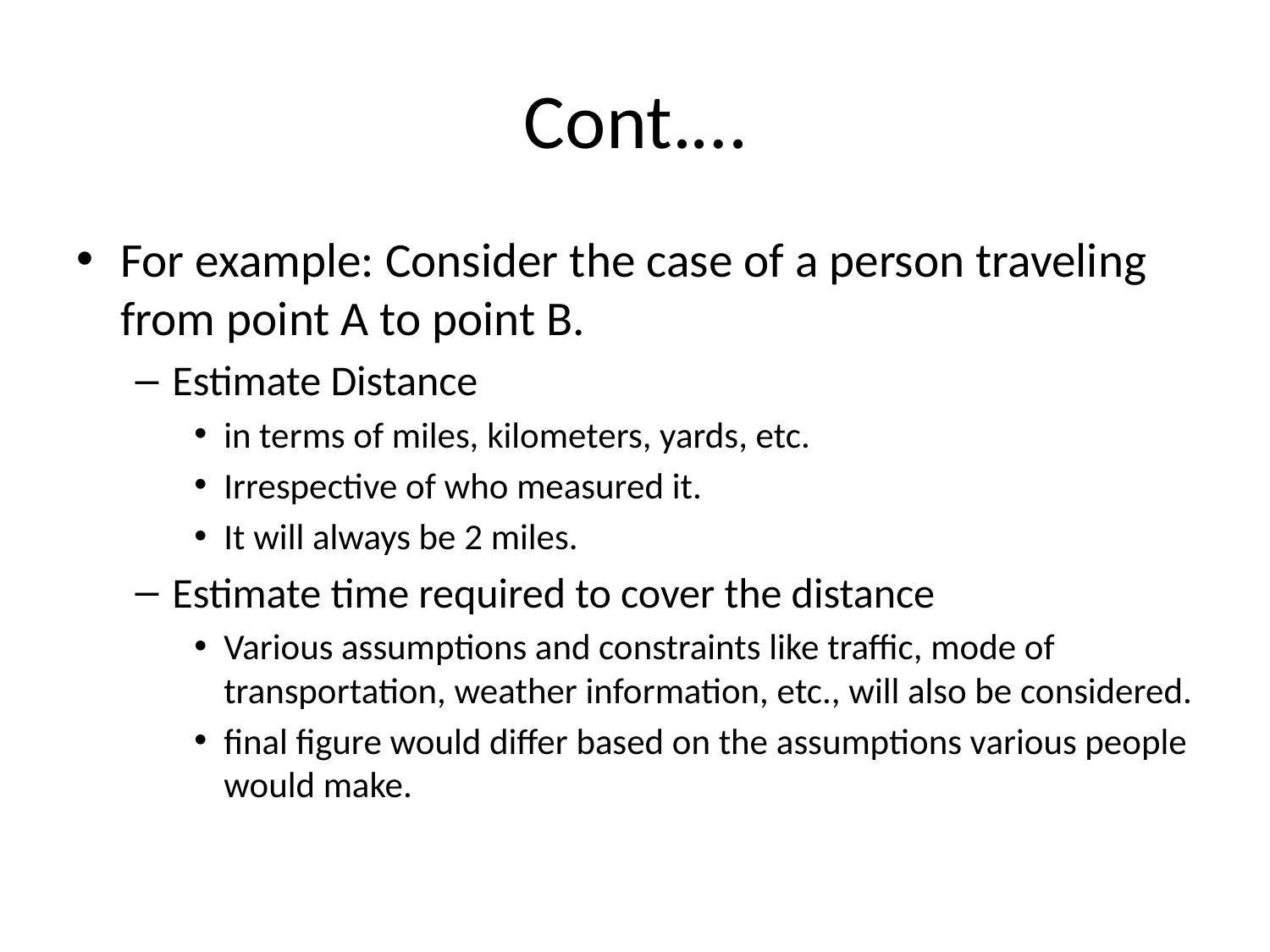

# Cont.…
For example: Consider the case of a person traveling from point A to point B.
Estimate Distance
in terms of miles, kilometers, yards, etc.
Irrespective of who measured it.
It will always be 2 miles.
Estimate time required to cover the distance
Various assumptions and constraints like traffic, mode of transportation, weather information, etc., will also be considered.
final figure would differ based on the assumptions various people would make.